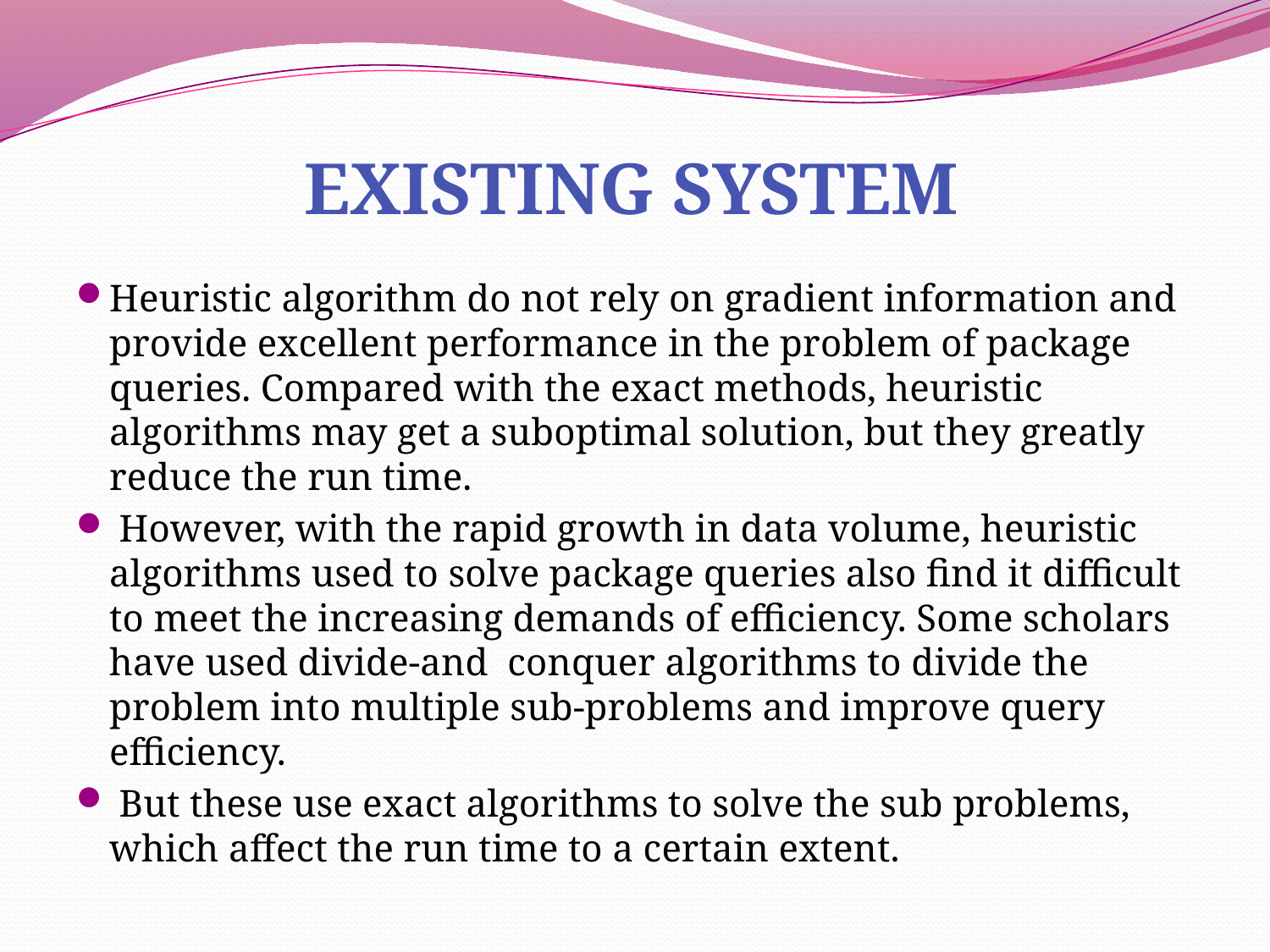

EXISTING SYSTEM
Heuristic algorithm do not rely on gradient information and provide excellent performance in the problem of package queries. Compared with the exact methods, heuristic algorithms may get a suboptimal solution, but they greatly reduce the run time.
 However, with the rapid growth in data volume, heuristic algorithms used to solve package queries also find it difficult to meet the increasing demands of efficiency. Some scholars have used divide-and  conquer algorithms to divide the problem into multiple sub-problems and improve query efficiency.
 But these use exact algorithms to solve the sub problems, which affect the run time to a certain extent.